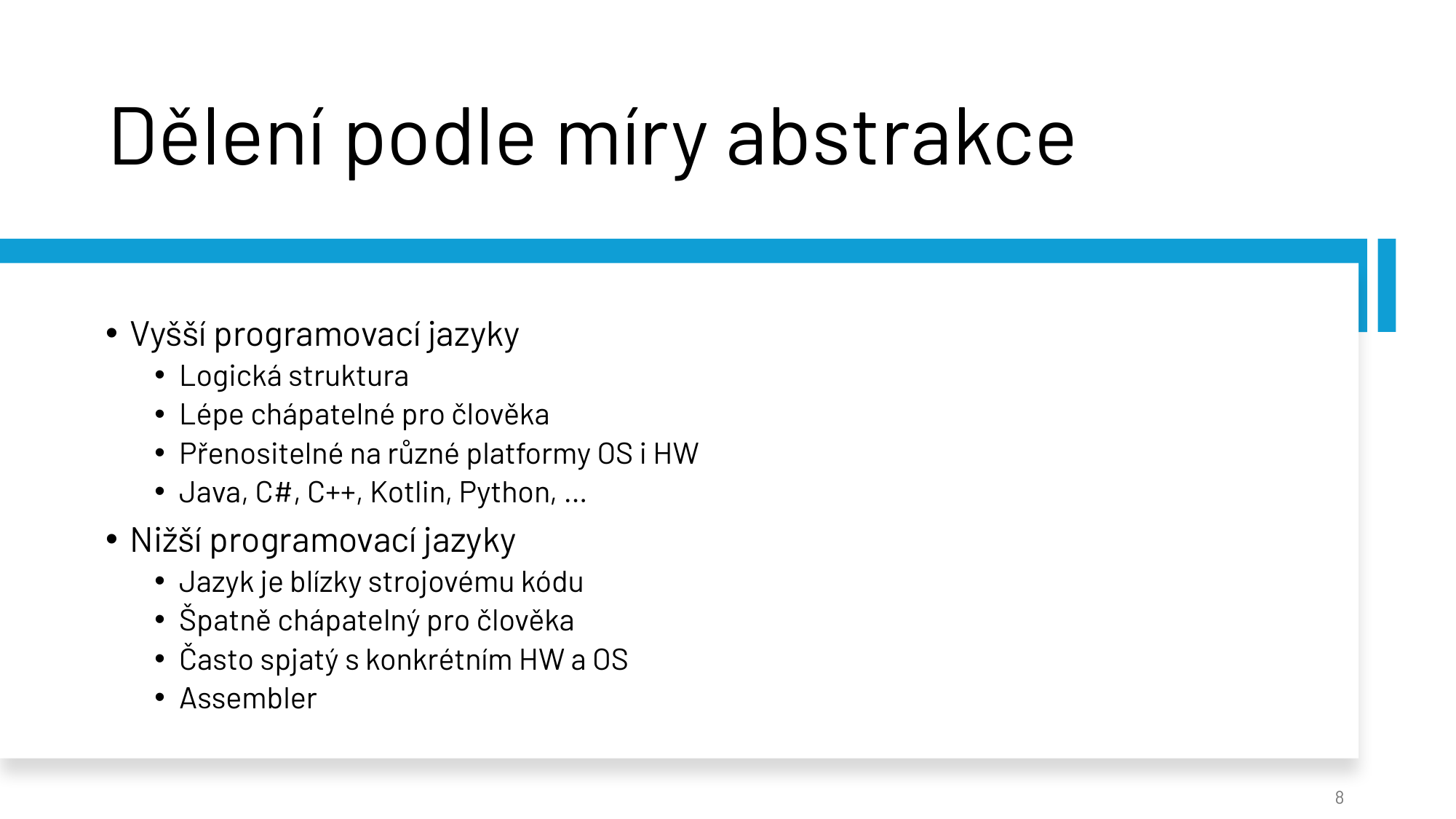

# Dělení podle míry abstrakce

Vyšší programovací jazyky
Logická struktura
Lépe chápatelné pro člověka
Přenositelné na různé platformy OS i HW
Java, C#, C++, Kotlin, Python, …
Nižší programovací jazyky
Jazyk je blízky strojovému kódu
Špatně chápatelný pro člověka
Často spjatý s konkrétním HW a OS
Assembler
8